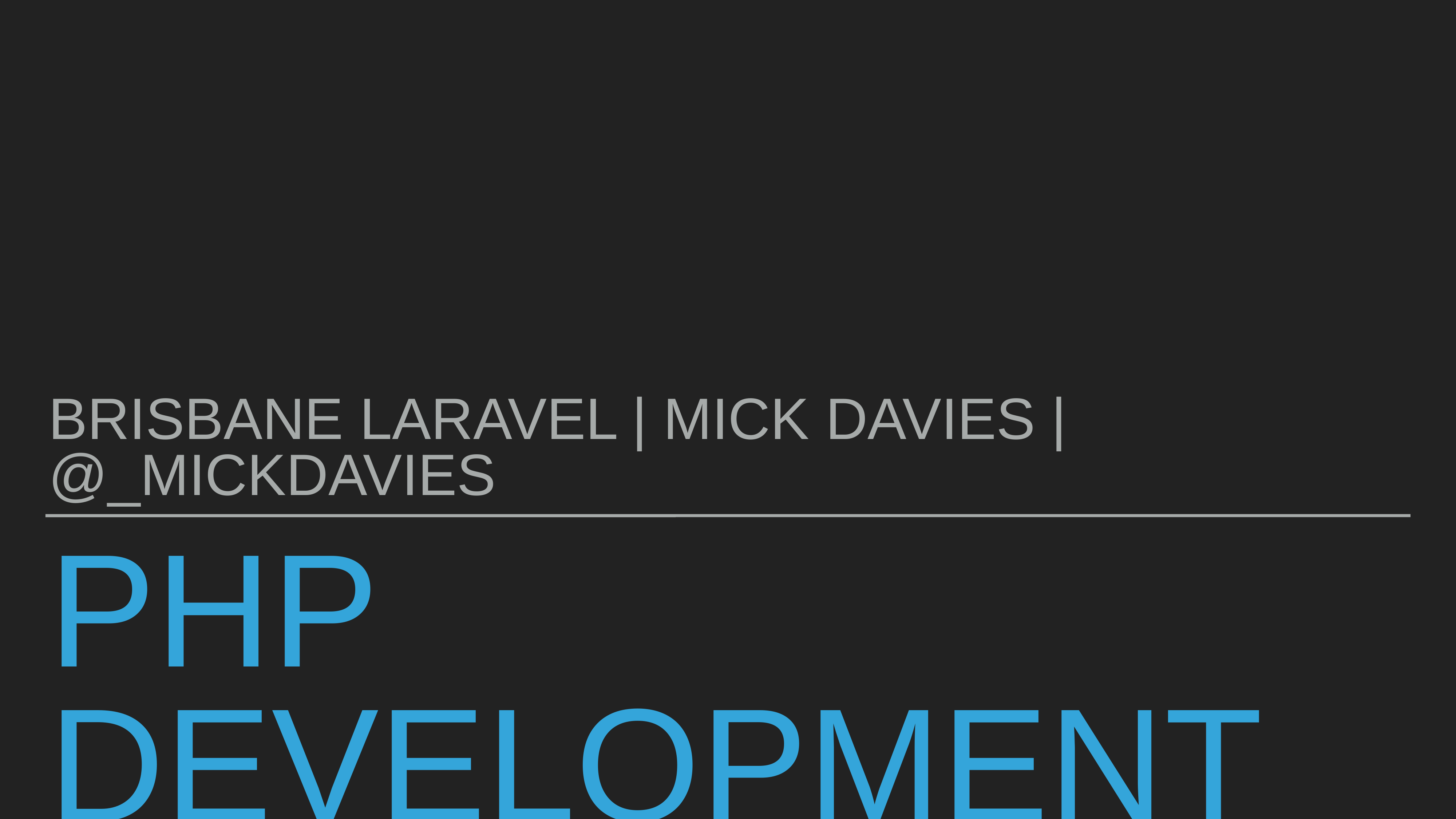

Brisbane Laravel | Mick Davies | @_mickdavies
# PHP Development in 2018